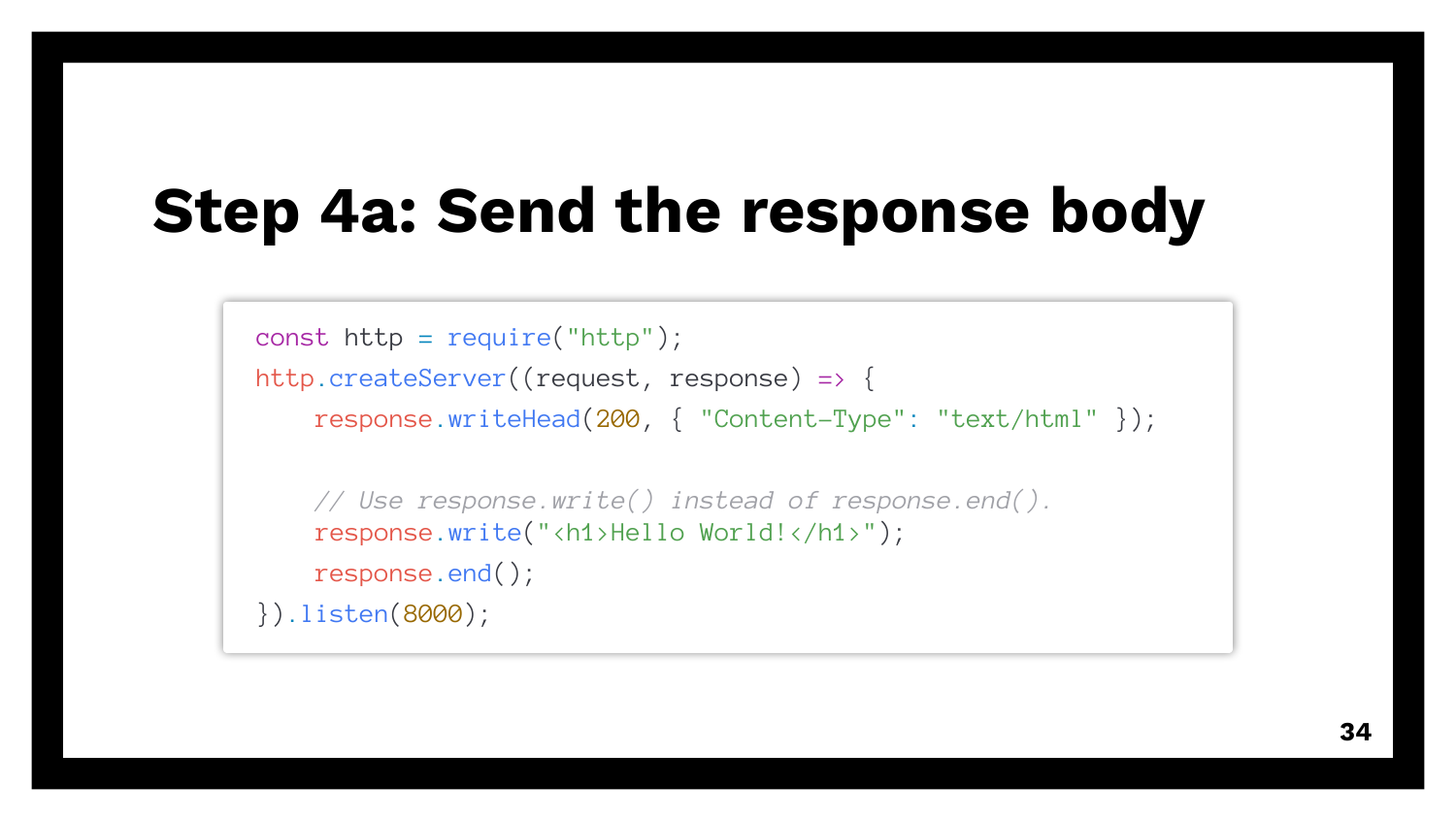

# Step 4a: Send the response body
const http = require("http");
http.createServer((request, response) => {
    response.writeHead(200, { "Content-Type": "text/html" });

    // Use response.write() instead of response.end().
    response.write("<h1>Hello World!</h1>");
    response.end();
}).listen(8000);
34